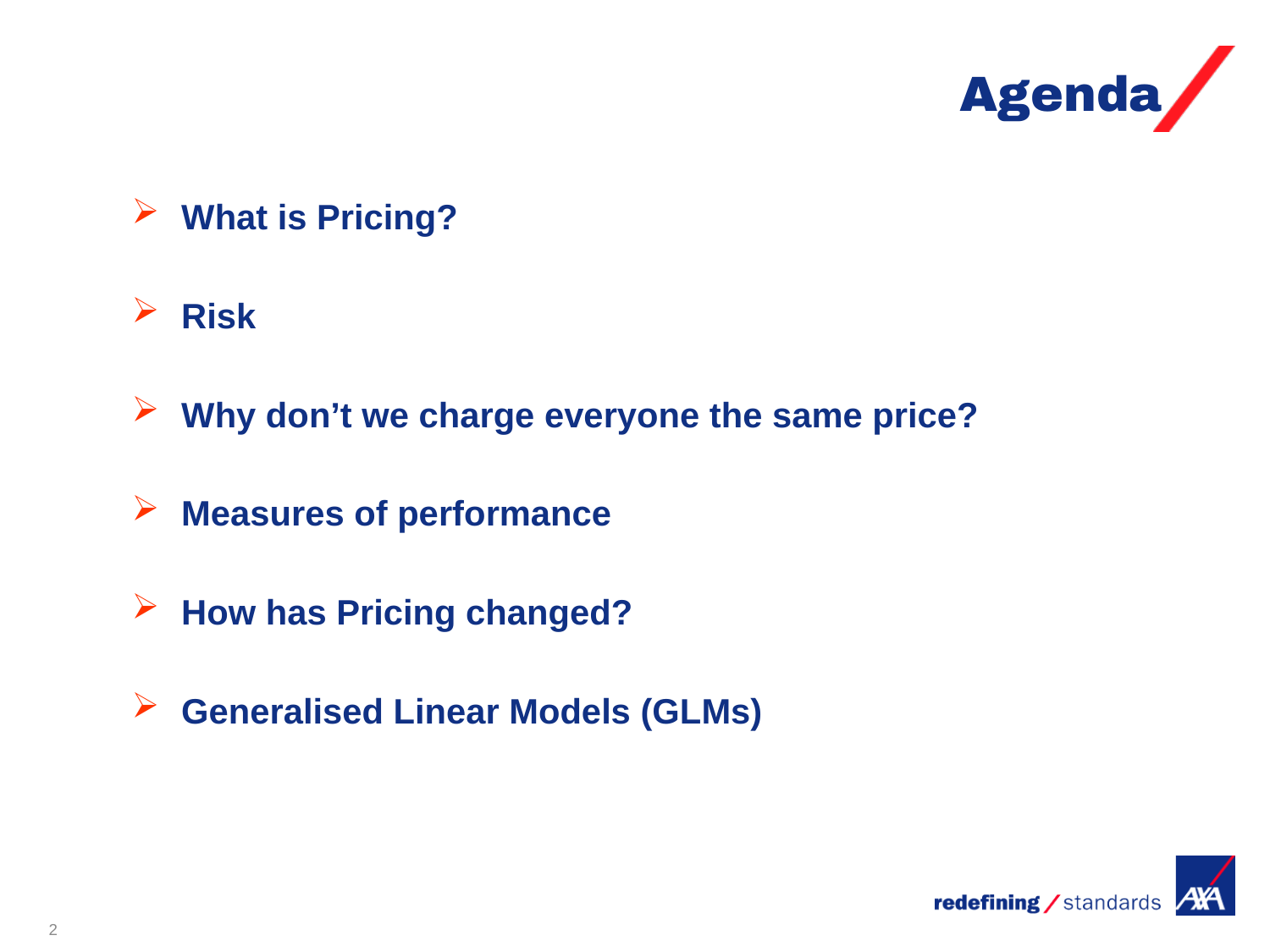

# Agenda

What is Pricing?

Risk

Why don’t we charge everyone the same price?

Measures of performance

How has Pricing changed?

Generalised Linear Models (GLMs)

2